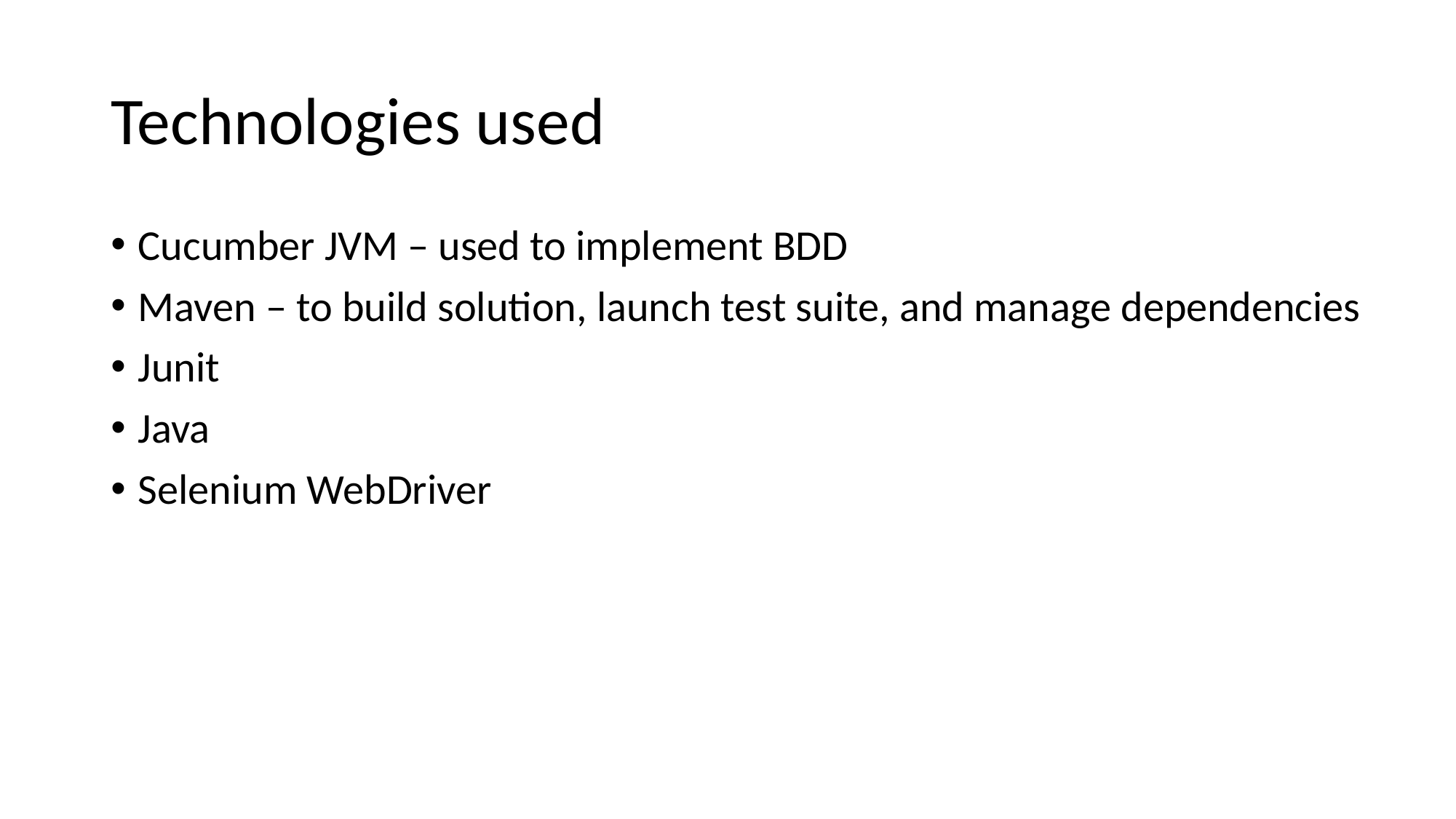

# Technologies used
Cucumber JVM – used to implement BDD
Maven – to build solution, launch test suite, and manage dependencies
Junit
Java
Selenium WebDriver